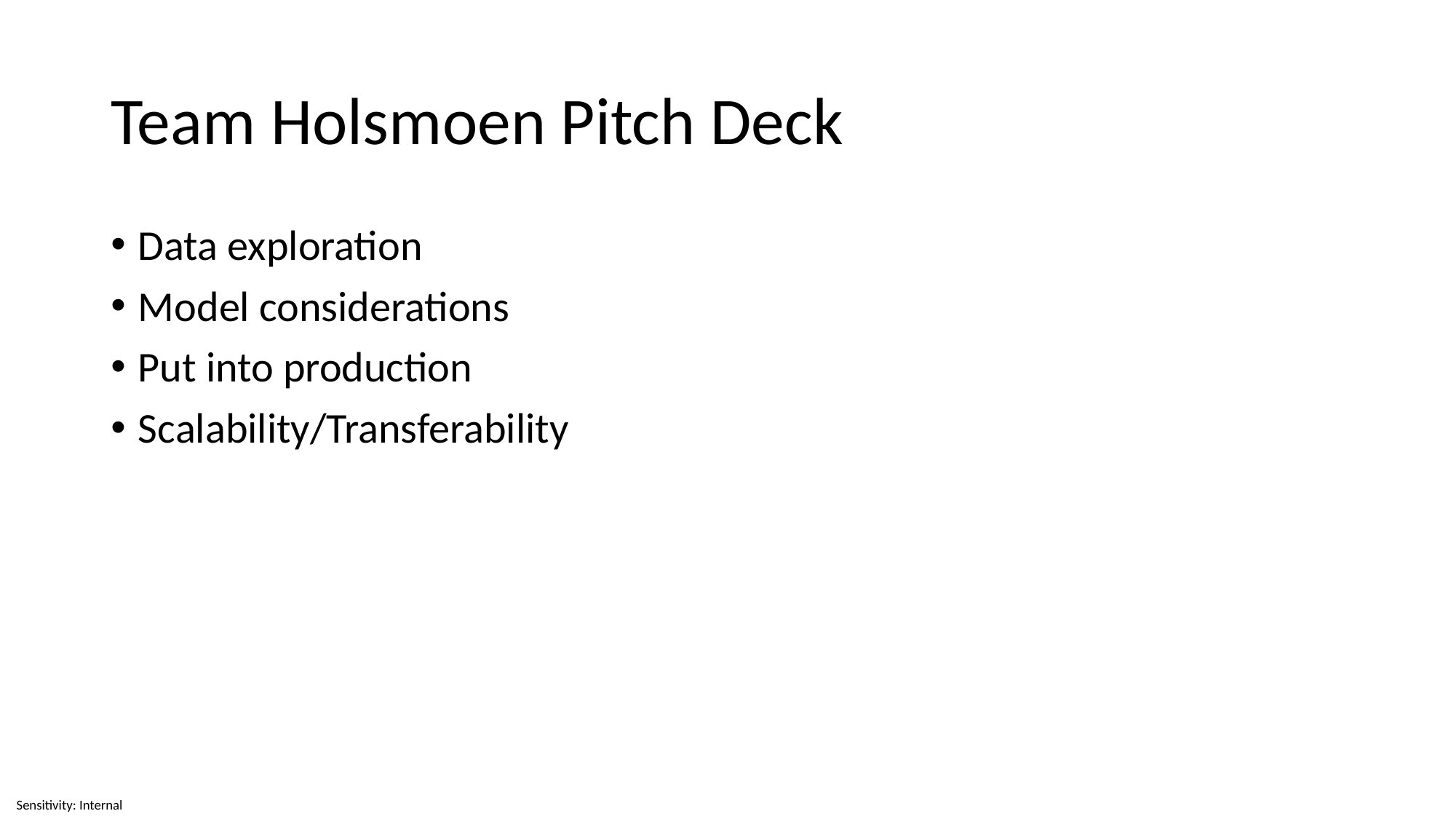

# Team Holsmoen Pitch Deck
Data exploration
Model considerations
Put into production
Scalability/Transferability